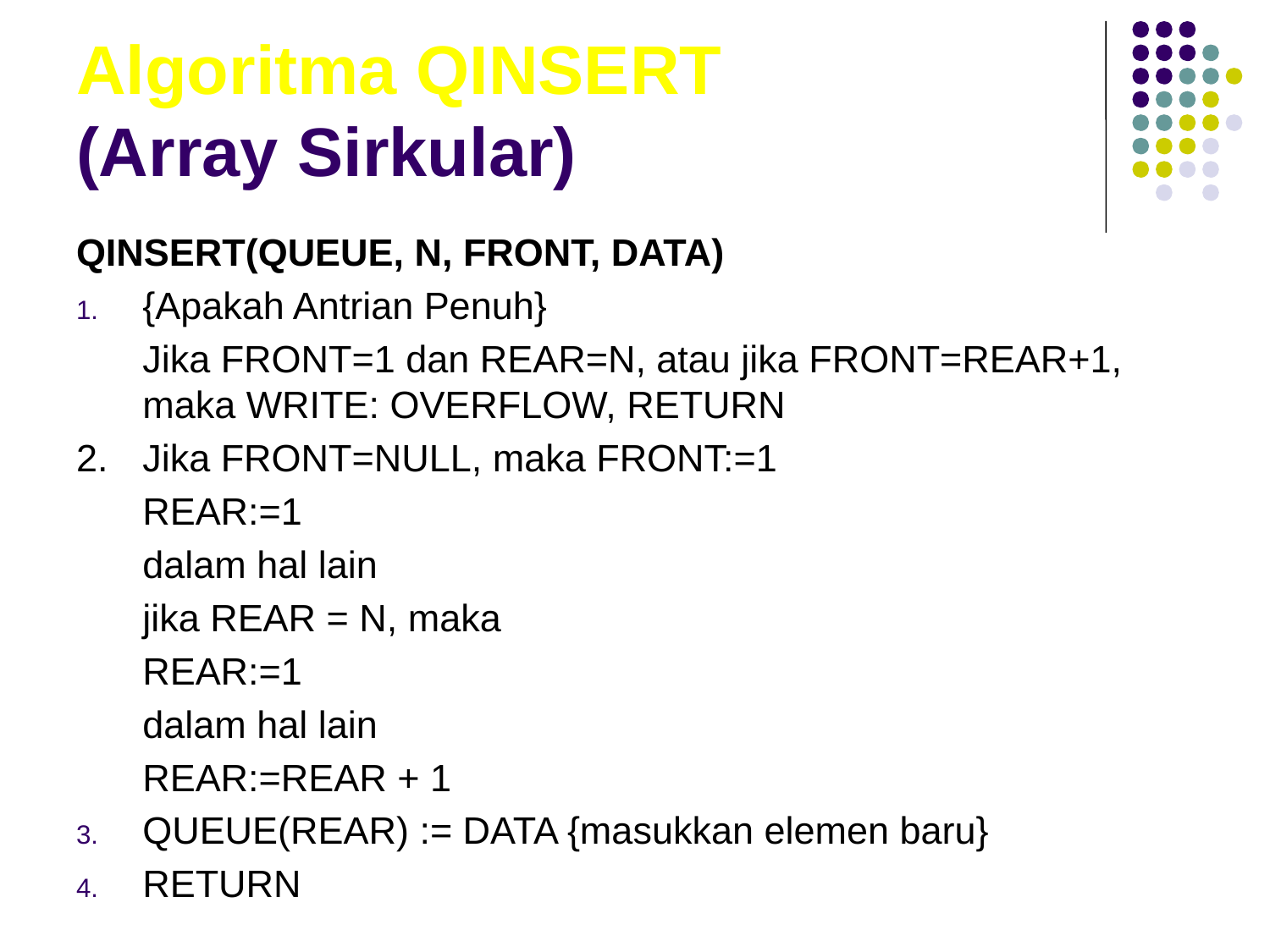

# Algoritma QINSERT (Array Sirkular)
QINSERT(QUEUE, N, FRONT, DATA)
{Apakah Antrian Penuh}
	Jika FRONT=1 dan REAR=N, atau jika FRONT=REAR+1, maka WRITE: OVERFLOW, RETURN
2.	Jika FRONT=NULL, maka FRONT:=1
	REAR:=1
	dalam hal lain
		jika REAR = N, maka
			REAR:=1
		dalam hal lain
			REAR:=REAR + 1
QUEUE(REAR) := DATA {masukkan elemen baru}
RETURN